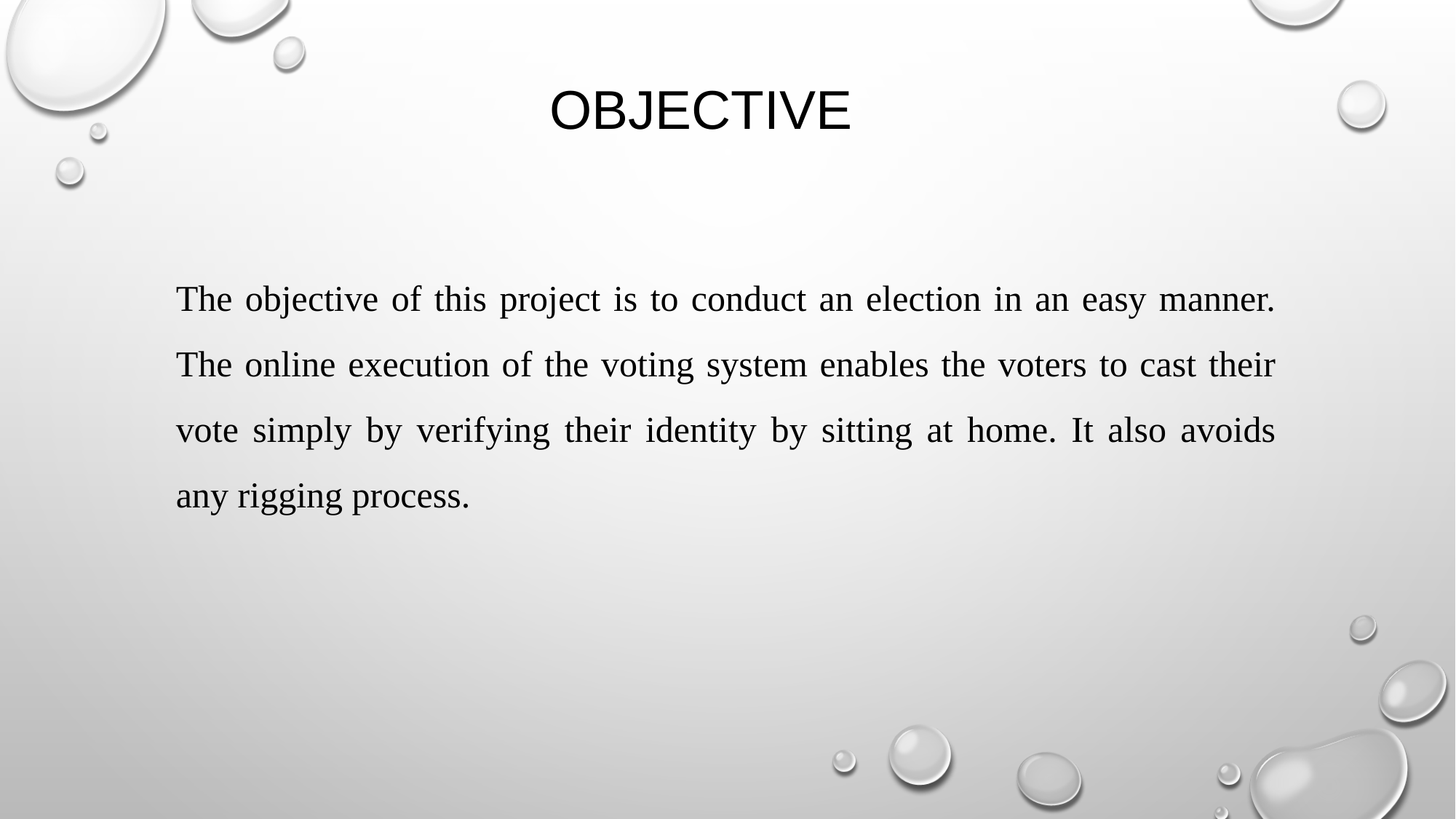

# objective
The objective of this project is to conduct an election in an easy manner. The online execution of the voting system enables the voters to cast their vote simply by verifying their identity by sitting at home. It also avoids any rigging process.